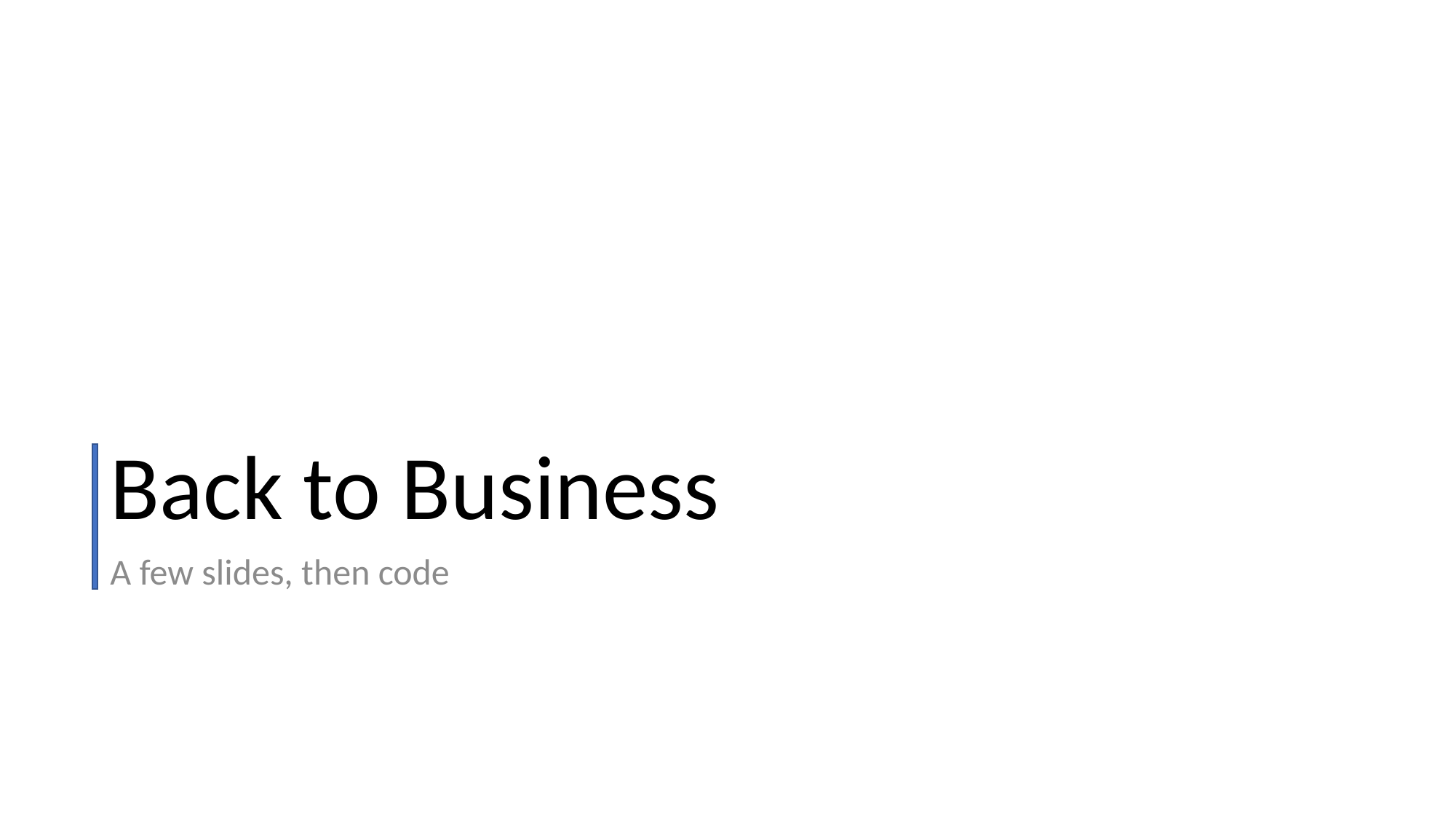

# Back to Business

A few slides, then code